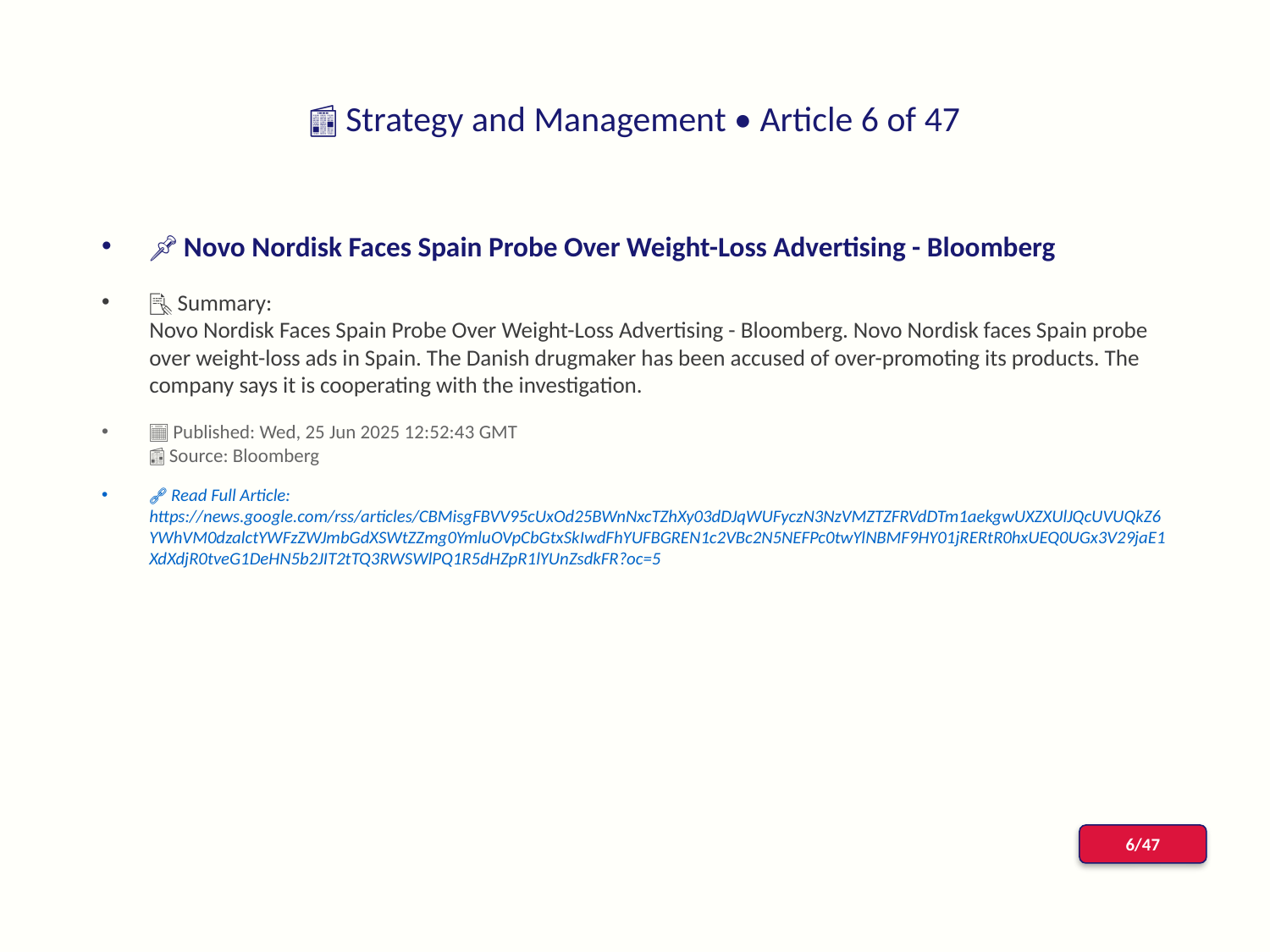

# 📰 Strategy and Management • Article 6 of 47
📌 Novo Nordisk Faces Spain Probe Over Weight-Loss Advertising - Bloomberg
📝 Summary:
Novo Nordisk Faces Spain Probe Over Weight-Loss Advertising - Bloomberg. Novo Nordisk faces Spain probe over weight-loss ads in Spain. The Danish drugmaker has been accused of over-promoting its products. The company says it is cooperating with the investigation.
📅 Published: Wed, 25 Jun 2025 12:52:43 GMT
📰 Source: Bloomberg
🔗 Read Full Article: https://news.google.com/rss/articles/CBMisgFBVV95cUxOd25BWnNxcTZhXy03dDJqWUFyczN3NzVMZTZFRVdDTm1aekgwUXZXUlJQcUVUQkZ6YWhVM0dzalctYWFzZWJmbGdXSWtZZmg0YmluOVpCbGtxSkIwdFhYUFBGREN1c2VBc2N5NEFPc0twYlNBMF9HY01jRERtR0hxUEQ0UGx3V29jaE1XdXdjR0tveG1DeHN5b2JIT2tTQ3RWSWlPQ1R5dHZpR1lYUnZsdkFR?oc=5
6/47